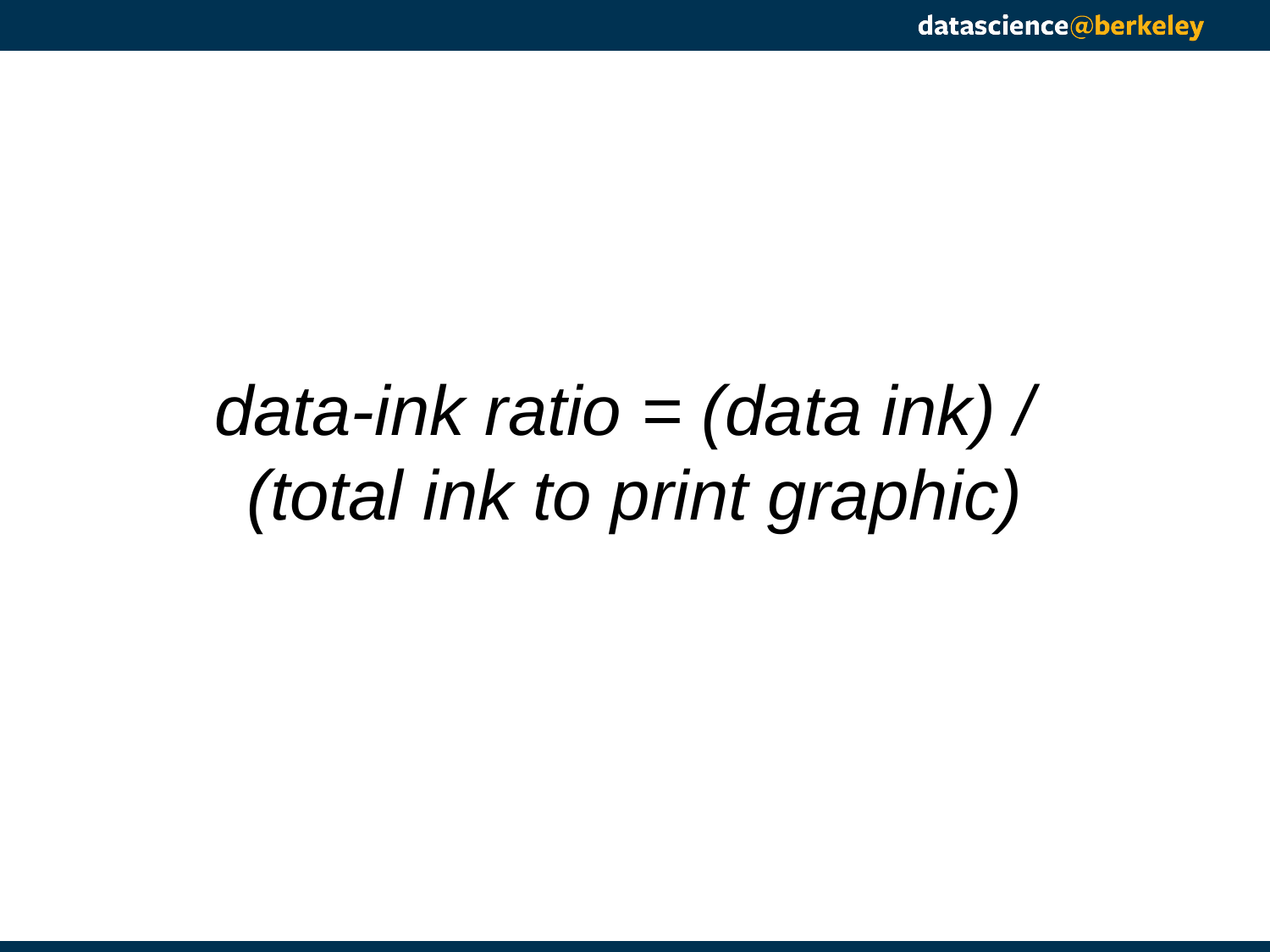

data-ink ratio = (data ink) /
(total ink to print graphic)